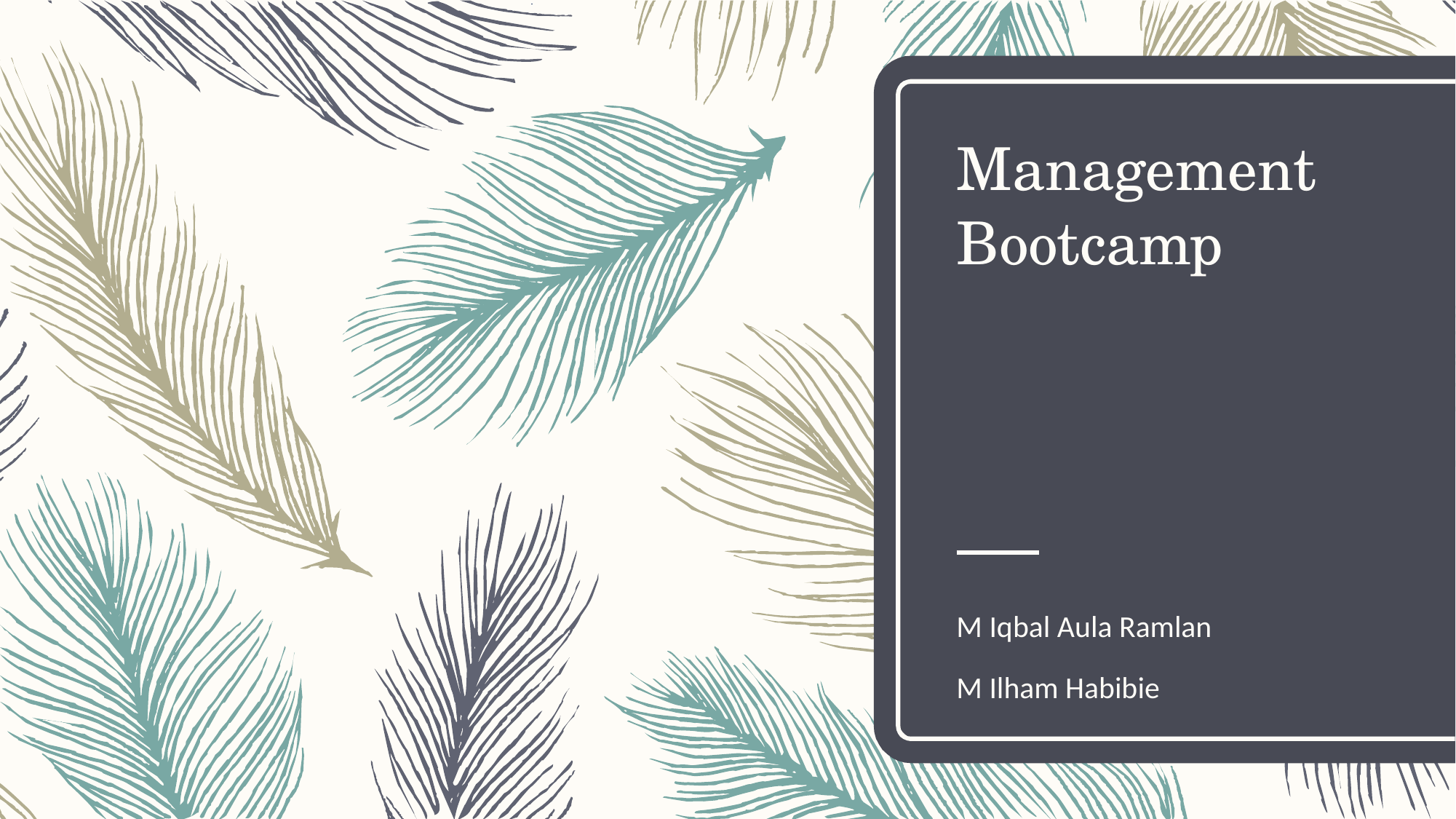

# Management Bootcamp
M Iqbal Aula Ramlan
M Ilham Habibie